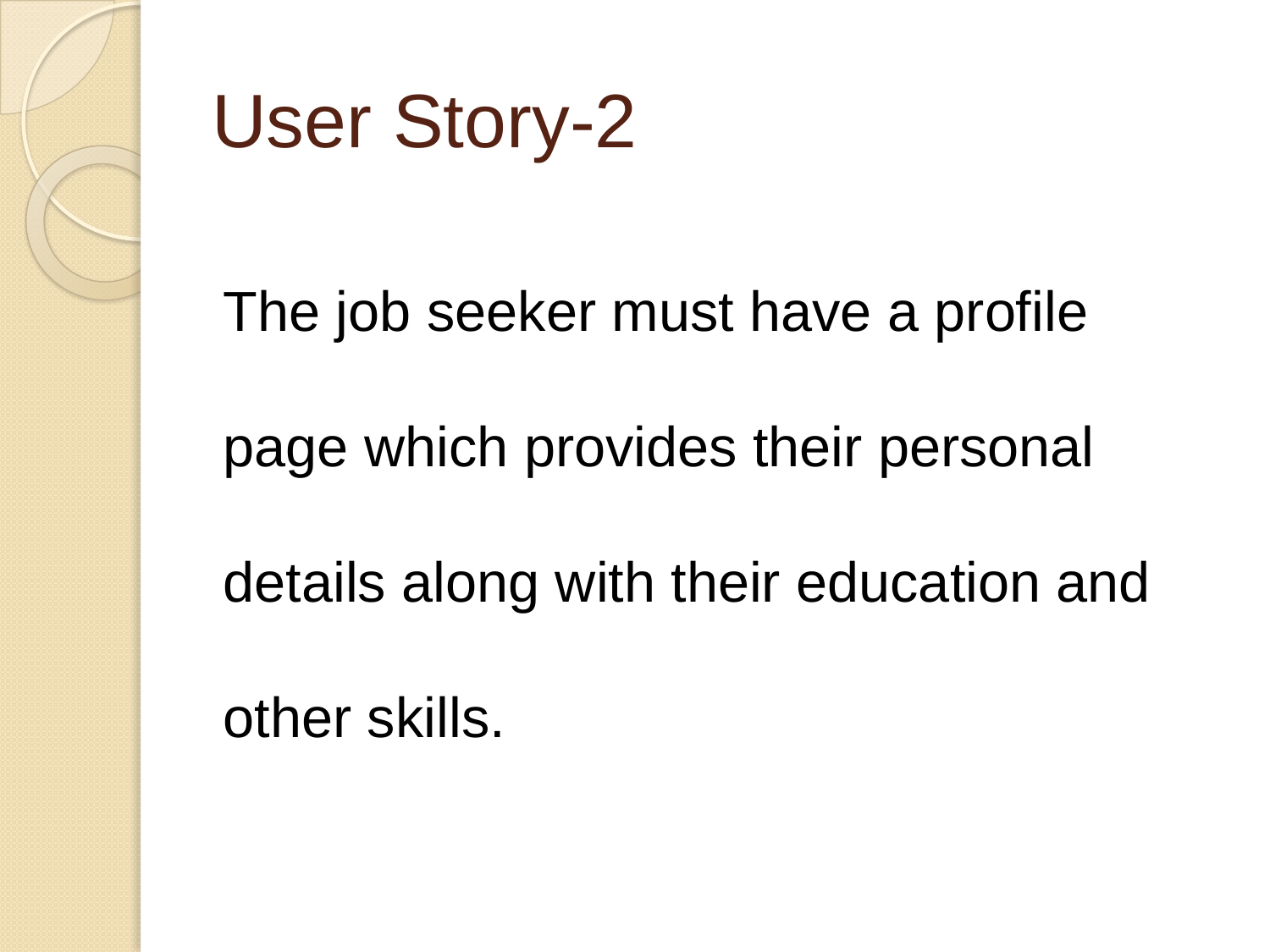

# User Story-2
The job seeker must have a profile page which provides their personal details along with their education and other skills.